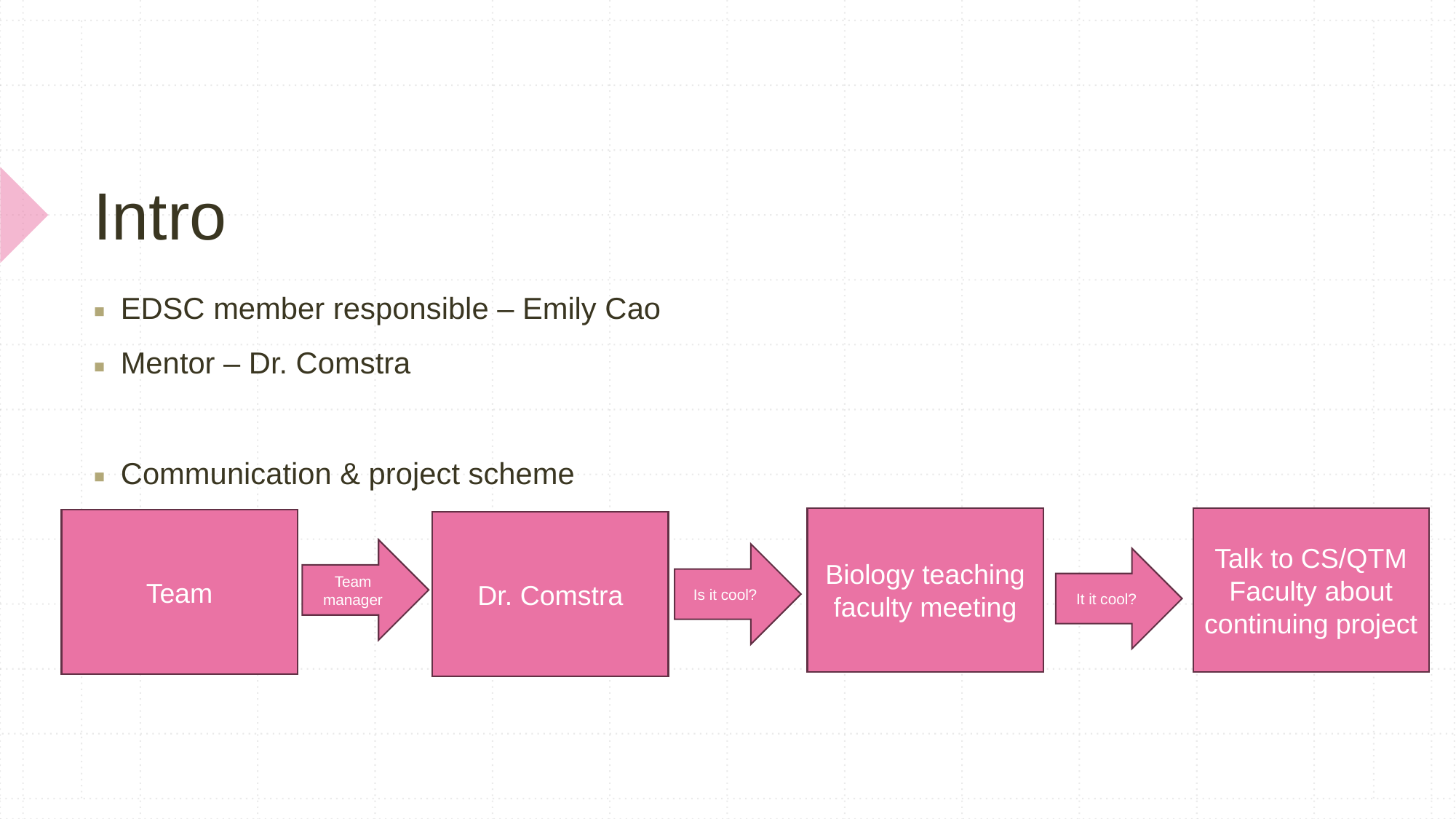

# Intro
EDSC member responsible – Emily Cao
Mentor – Dr. Comstra

Communication & project scheme
Biology teaching faculty meeting
Talk to CS/QTM Faculty about continuing project
Team
Dr. Comstra
Team manager
Is it cool?
It it cool?